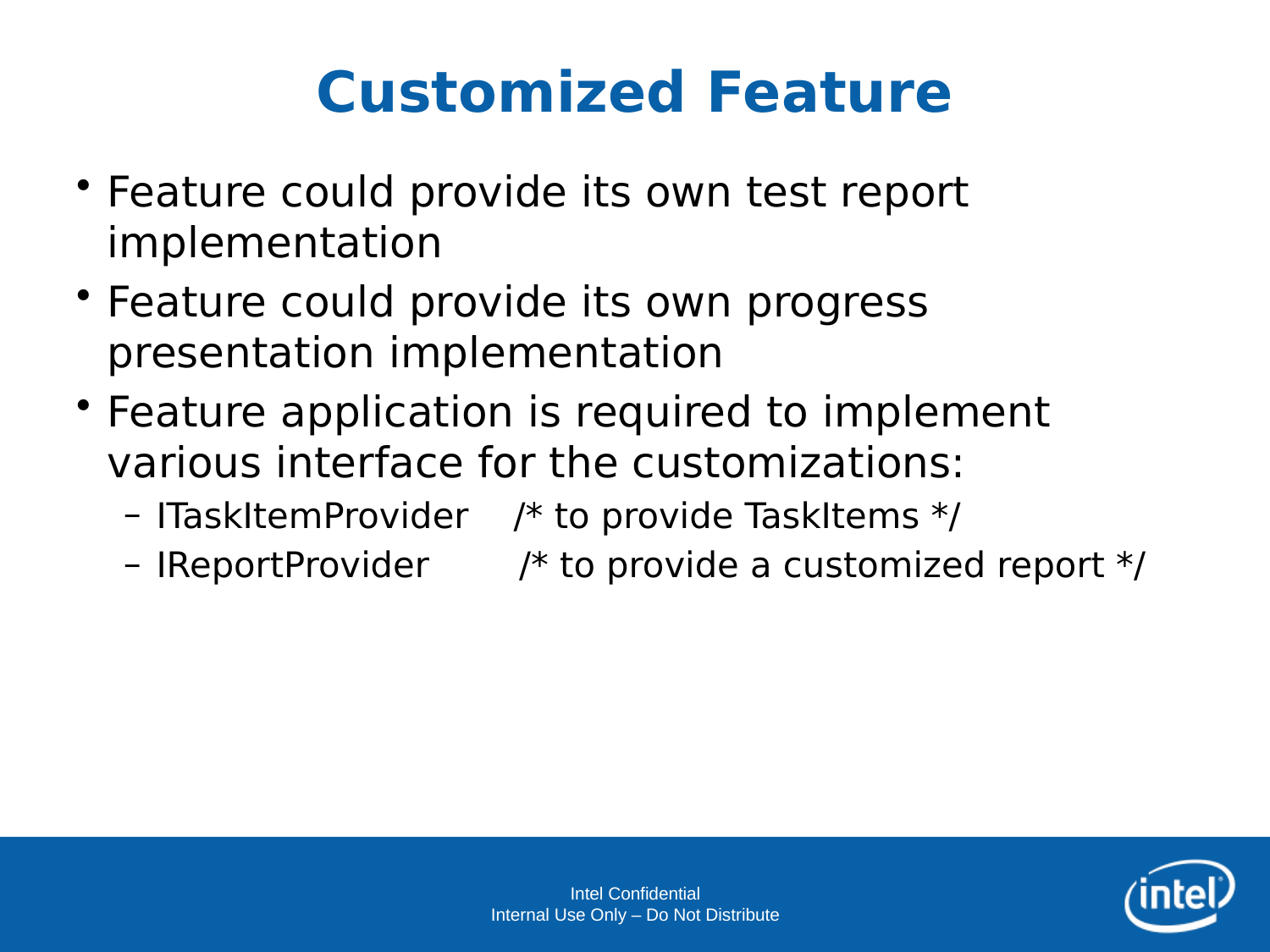

# Customized Feature
Feature could provide its own test report implementation
Feature could provide its own progress presentation implementation
Feature application is required to implement various interface for the customizations:
ITaskItemProvider    /* to provide TaskItems */
IReportProvider        /* to provide a customized report */